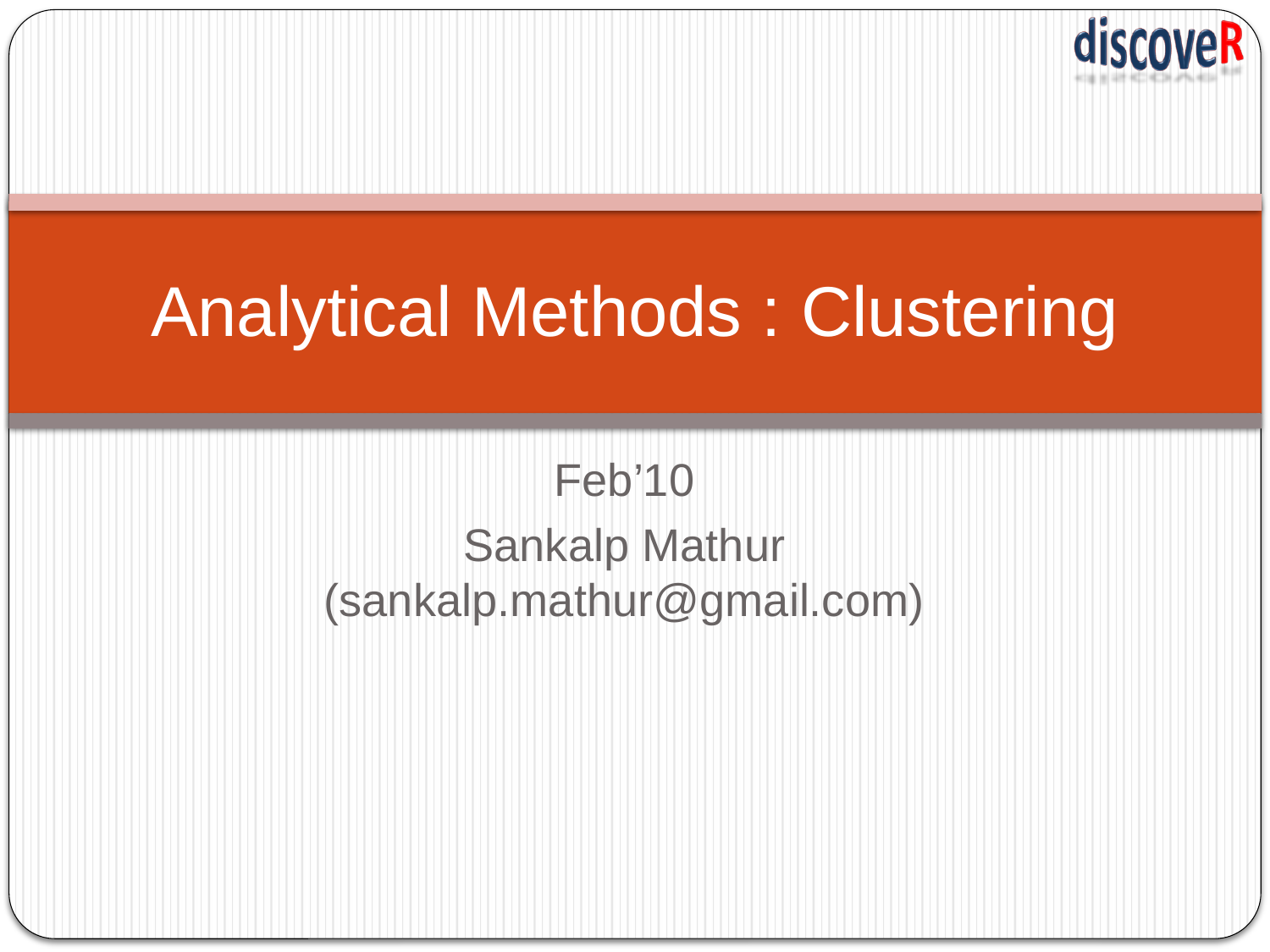

# Analytical Methods : Clustering
Feb’10
Sankalp Mathur (sankalp.mathur@gmail.com)